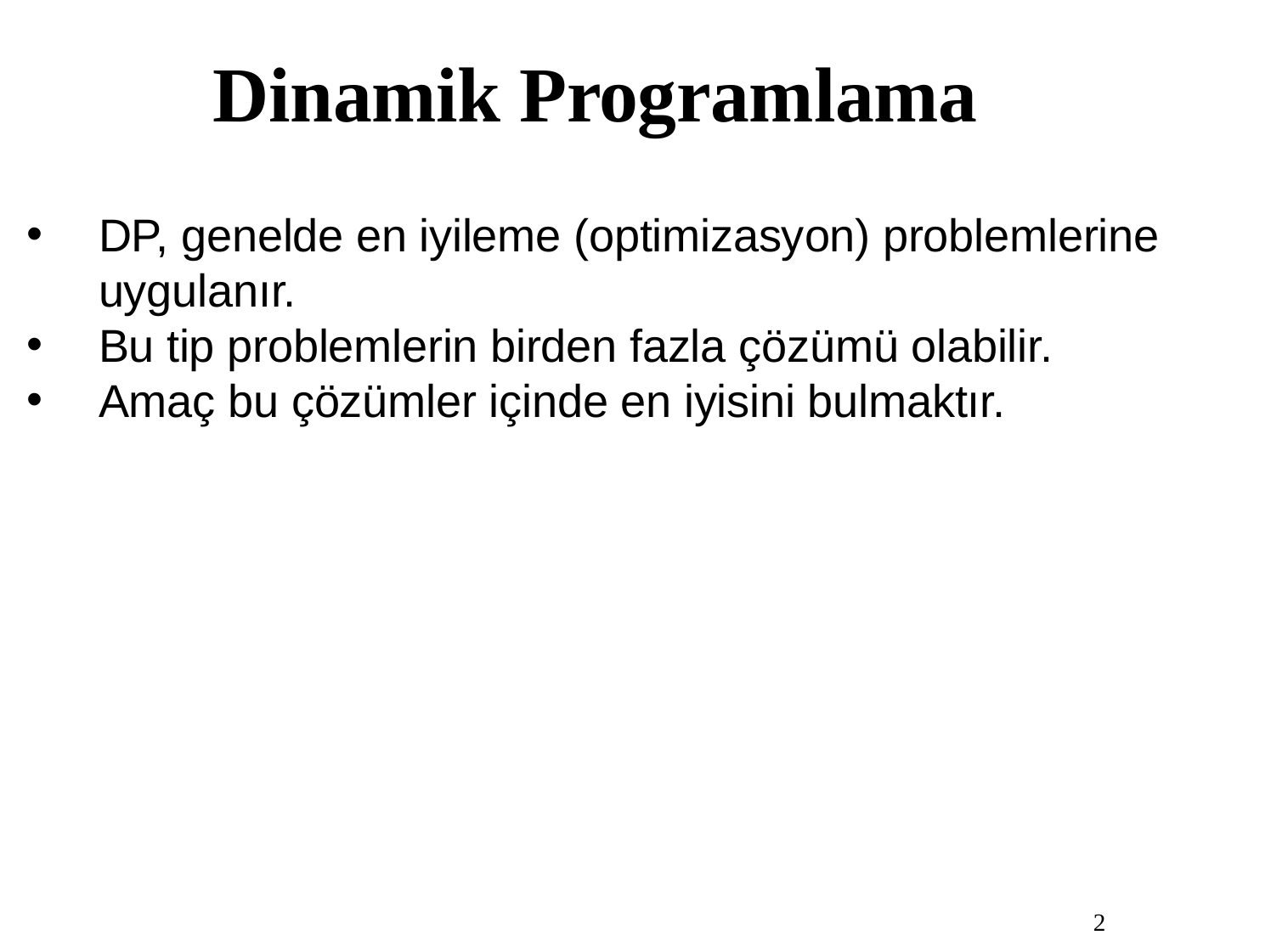

# Dinamik Programlama

DP, genelde en iyileme (optimizasyon) problemlerine uygulanır.
Bu tip problemlerin birden fazla çözümü olabilir.
Amaç bu çözümler içinde en iyisini bulmaktır.

2